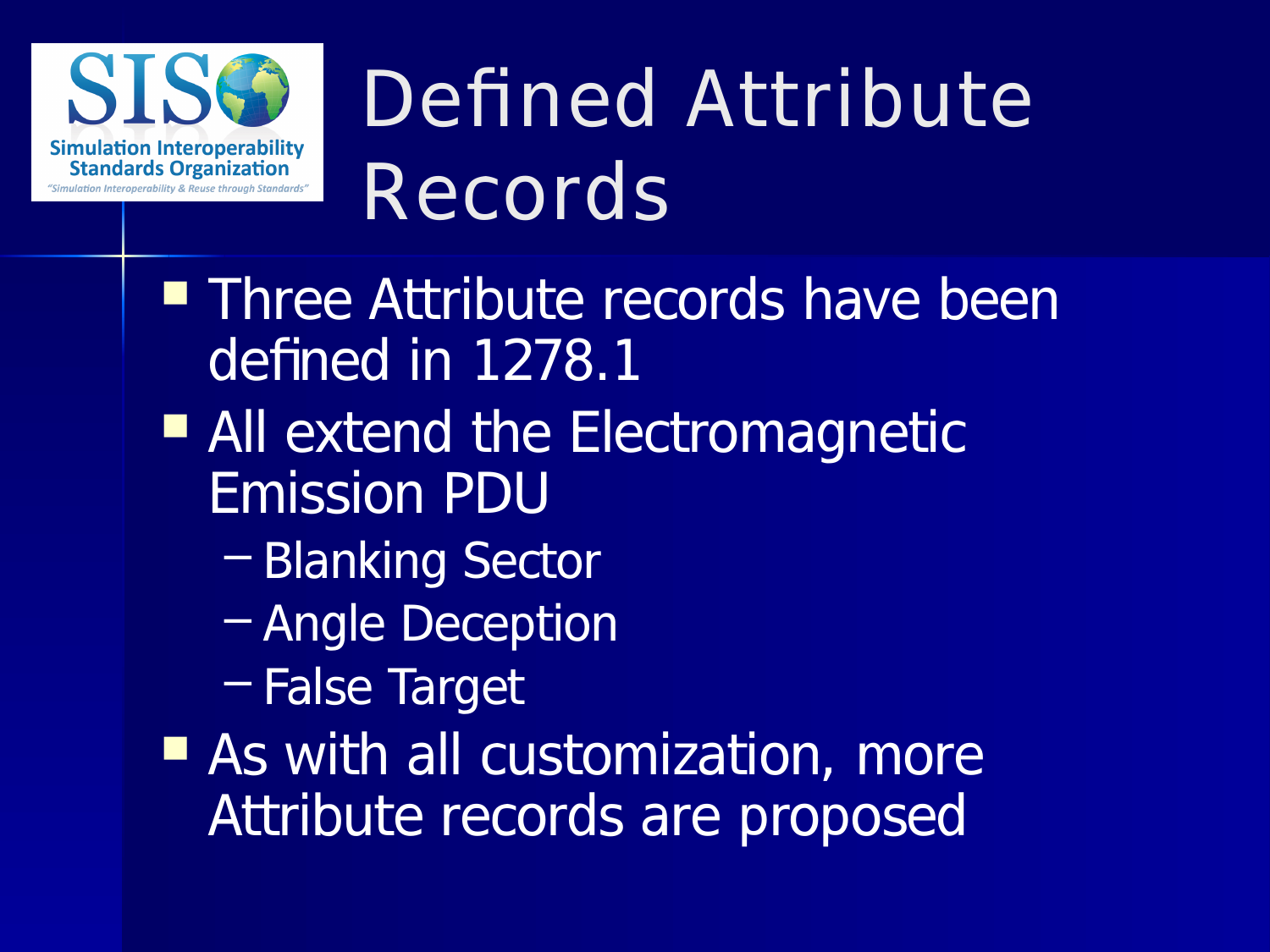

Defined Attribute Records
Three Attribute records have been defined in 1278.1
All extend the Electromagnetic Emission PDU
Blanking Sector
Angle Deception
False Target
As with all customization, more Attribute records are proposed